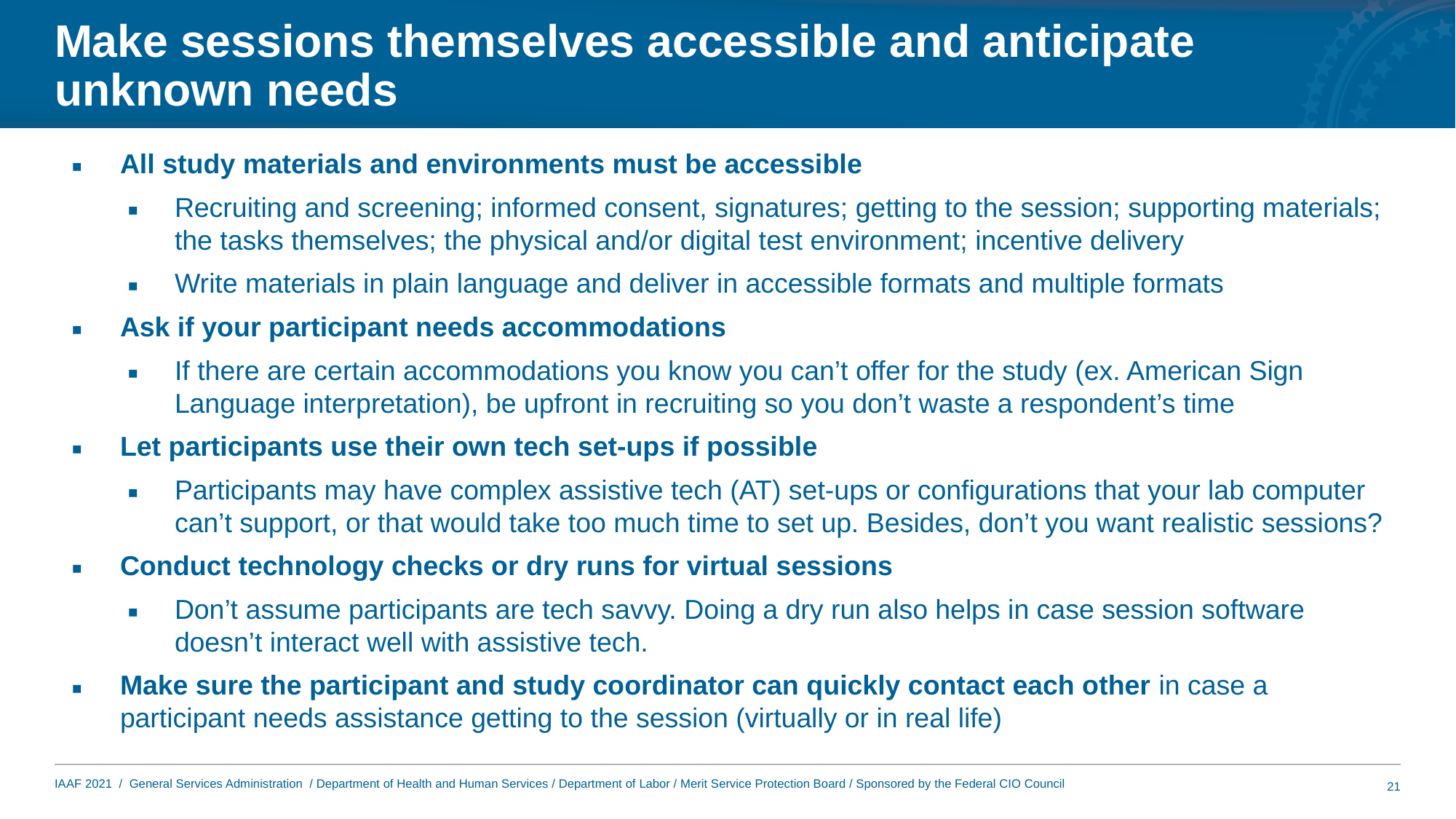

# Make sessions themselves accessible and anticipate unknown needs
All study materials and environments must be accessible
Recruiting and screening; informed consent, signatures; getting to the session; supporting materials; the tasks themselves; the physical and/or digital test environment; incentive delivery
Write materials in plain language and deliver in accessible formats and multiple formats
Ask if your participant needs accommodations
If there are certain accommodations you know you can’t offer for the study (ex. American Sign Language interpretation), be upfront in recruiting so you don’t waste a respondent’s time
Let participants use their own tech set-ups if possible
Participants may have complex assistive tech (AT) set-ups or configurations that your lab computer can’t support, or that would take too much time to set up. Besides, don’t you want realistic sessions?
Conduct technology checks or dry runs for virtual sessions
Don’t assume participants are tech savvy. Doing a dry run also helps in case session software doesn’t interact well with assistive tech.
Make sure the participant and study coordinator can quickly contact each other in case a participant needs assistance getting to the session (virtually or in real life)
21